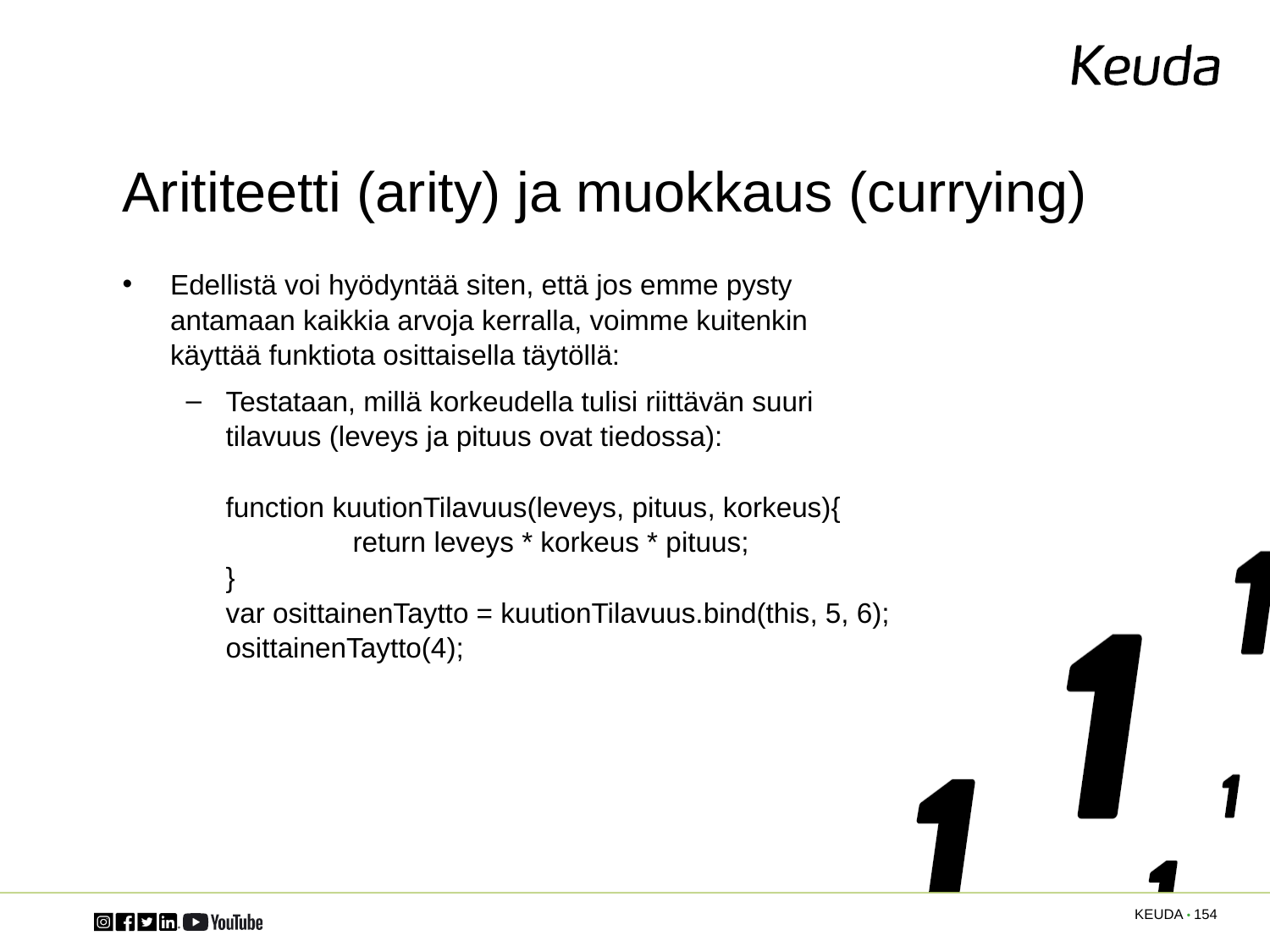

# Arititeetti (arity) ja muokkaus (currying)
Edellistä voi hyödyntää siten, että jos emme pysty antamaan kaikkia arvoja kerralla, voimme kuitenkin käyttää funktiota osittaisella täytöllä:
Testataan, millä korkeudella tulisi riittävän suuri tilavuus (leveys ja pituus ovat tiedossa):
function kuutionTilavuus(leveys, pituus, korkeus){
	return leveys * korkeus * pituus;
}
var osittainenTaytto = kuutionTilavuus.bind(this, 5, 6);
osittainenTaytto(4);